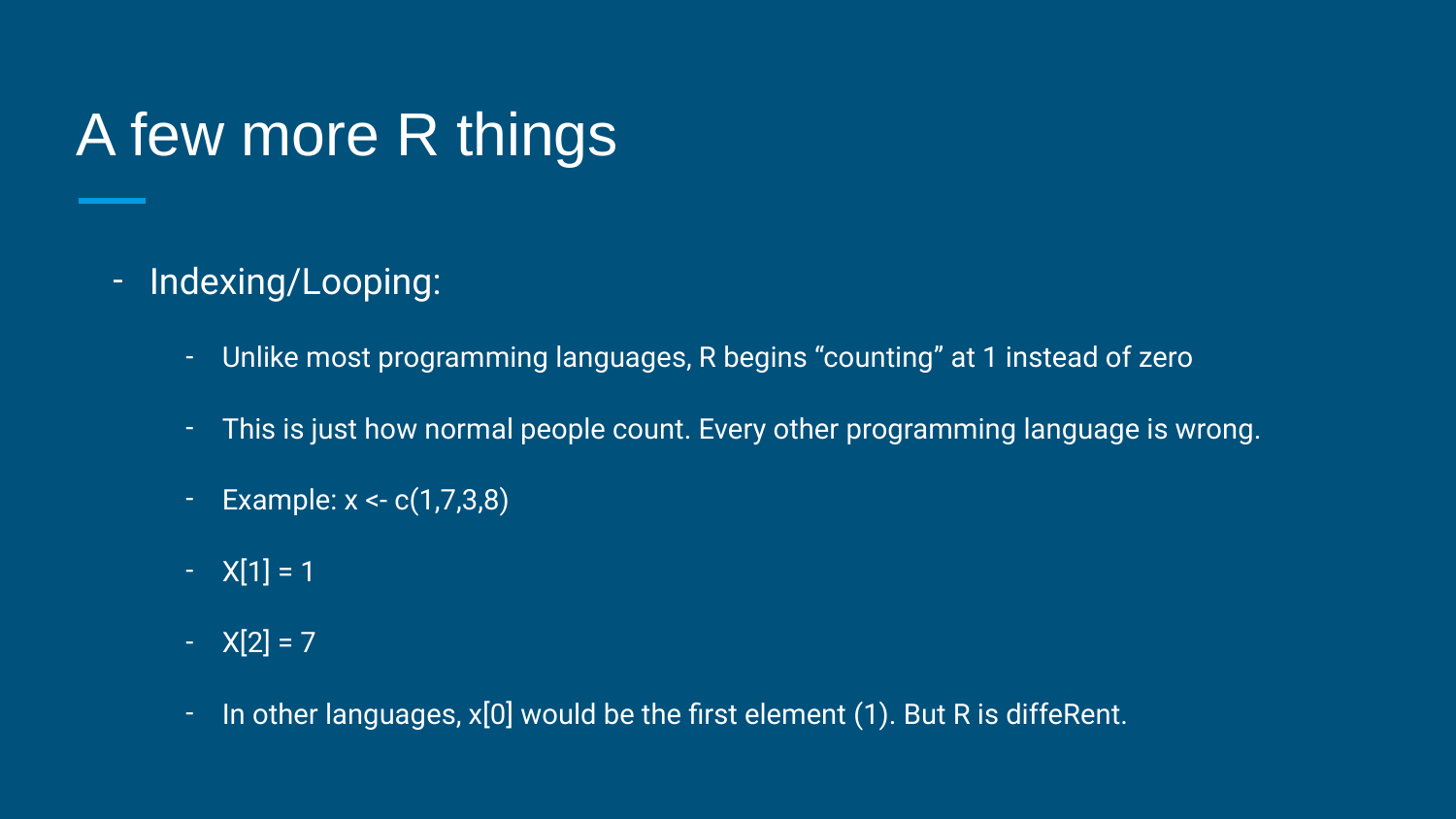

# A few more R things
Indexing/Looping:
Unlike most programming languages, R begins “counting” at 1 instead of zero
This is just how normal people count. Every other programming language is wrong.
Example: x <- c(1,7,3,8)
X[1] = 1
X[2] = 7
In other languages, x[0] would be the first element (1). But R is diffeRent.